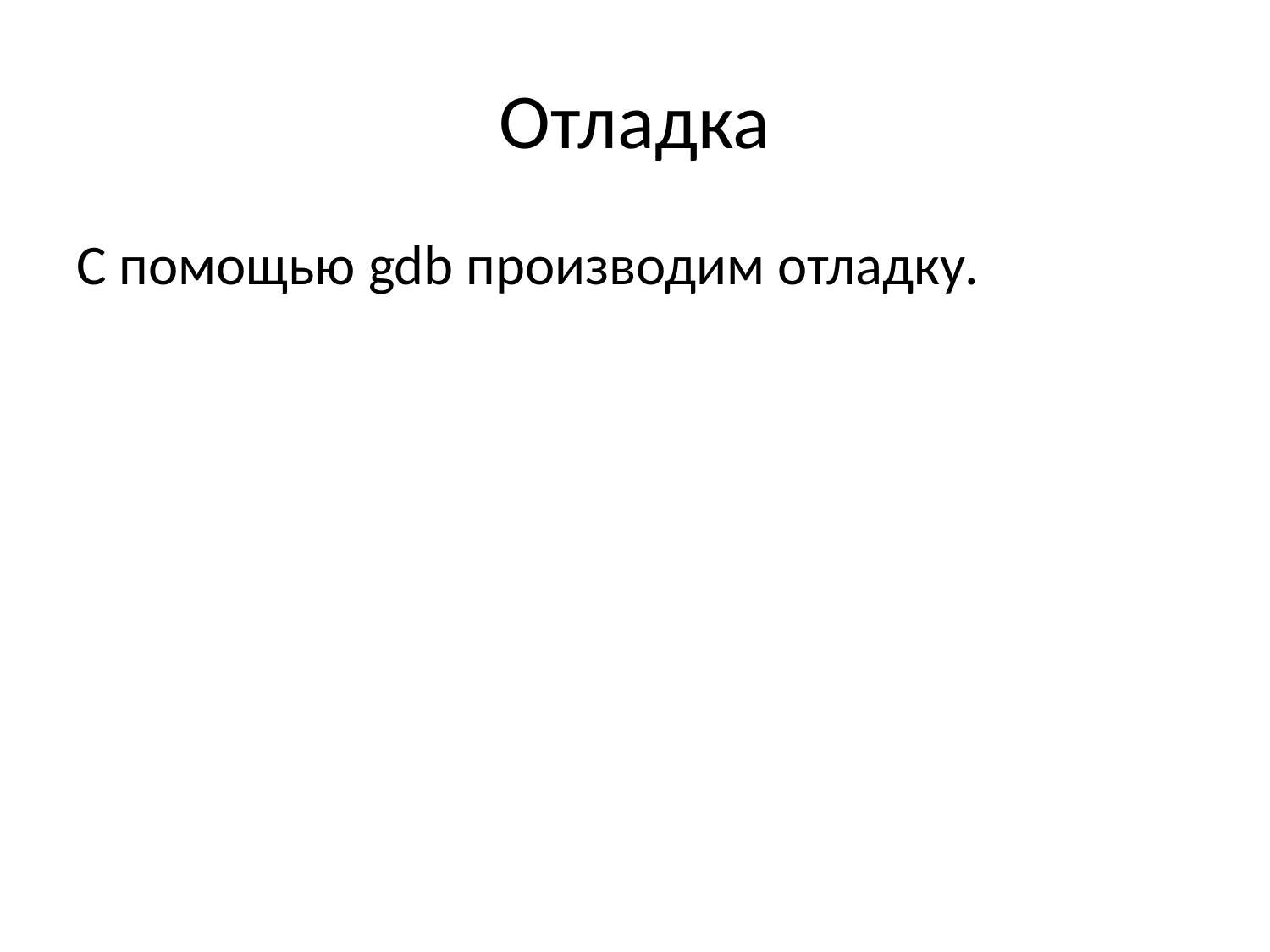

# Отладка
С помощью gdb производим отладку.